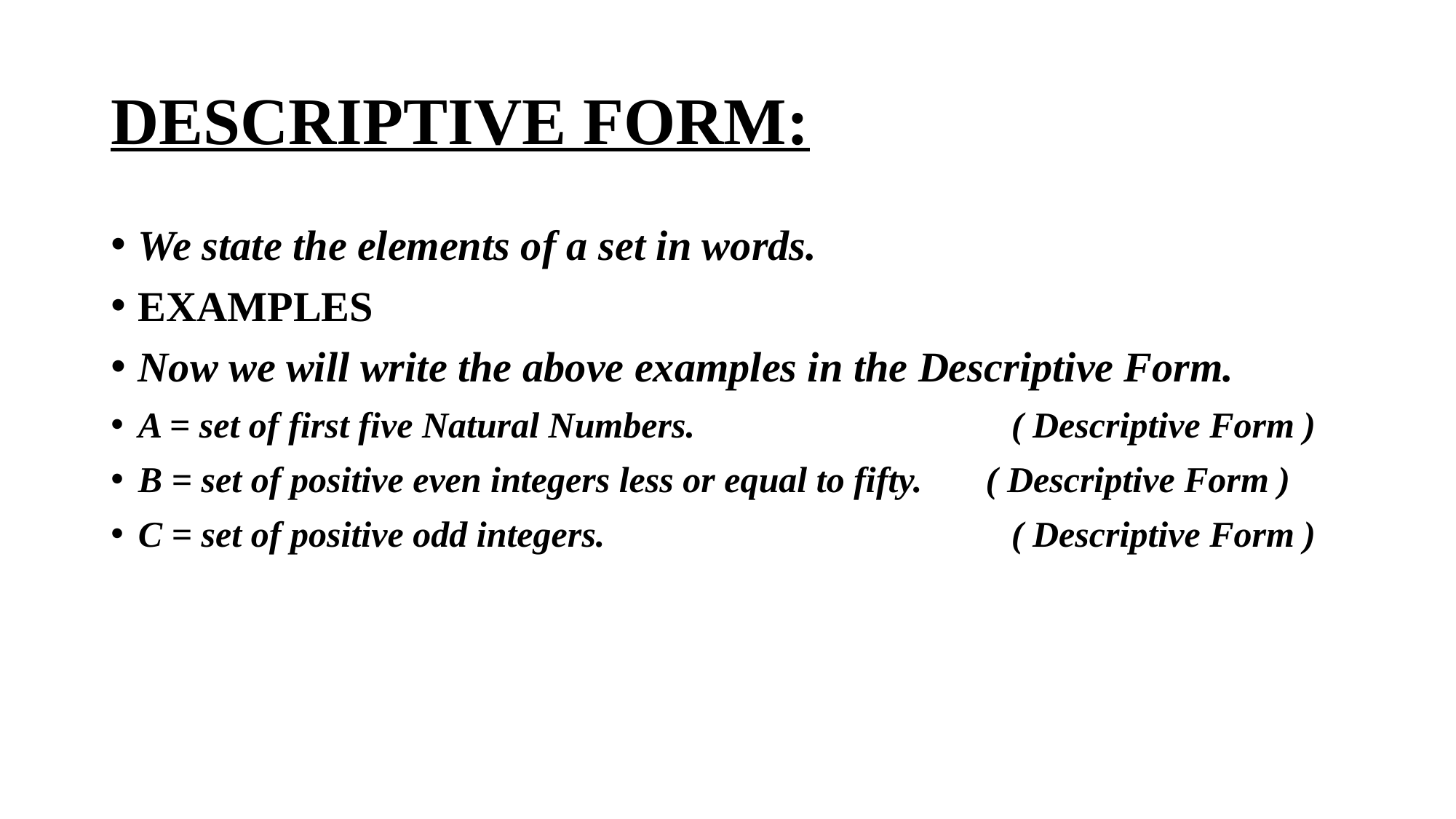

# DESCRIPTIVE FORM:
We state the elements of a set in words.
EXAMPLES
Now we will write the above examples in the Descriptive Form.
A = set of first five Natural Numbers.			( Descriptive Form )
B = set of positive even integers less or equal to fifty.       ( Descriptive Form )
C = set of positive odd integers.				( Descriptive Form )